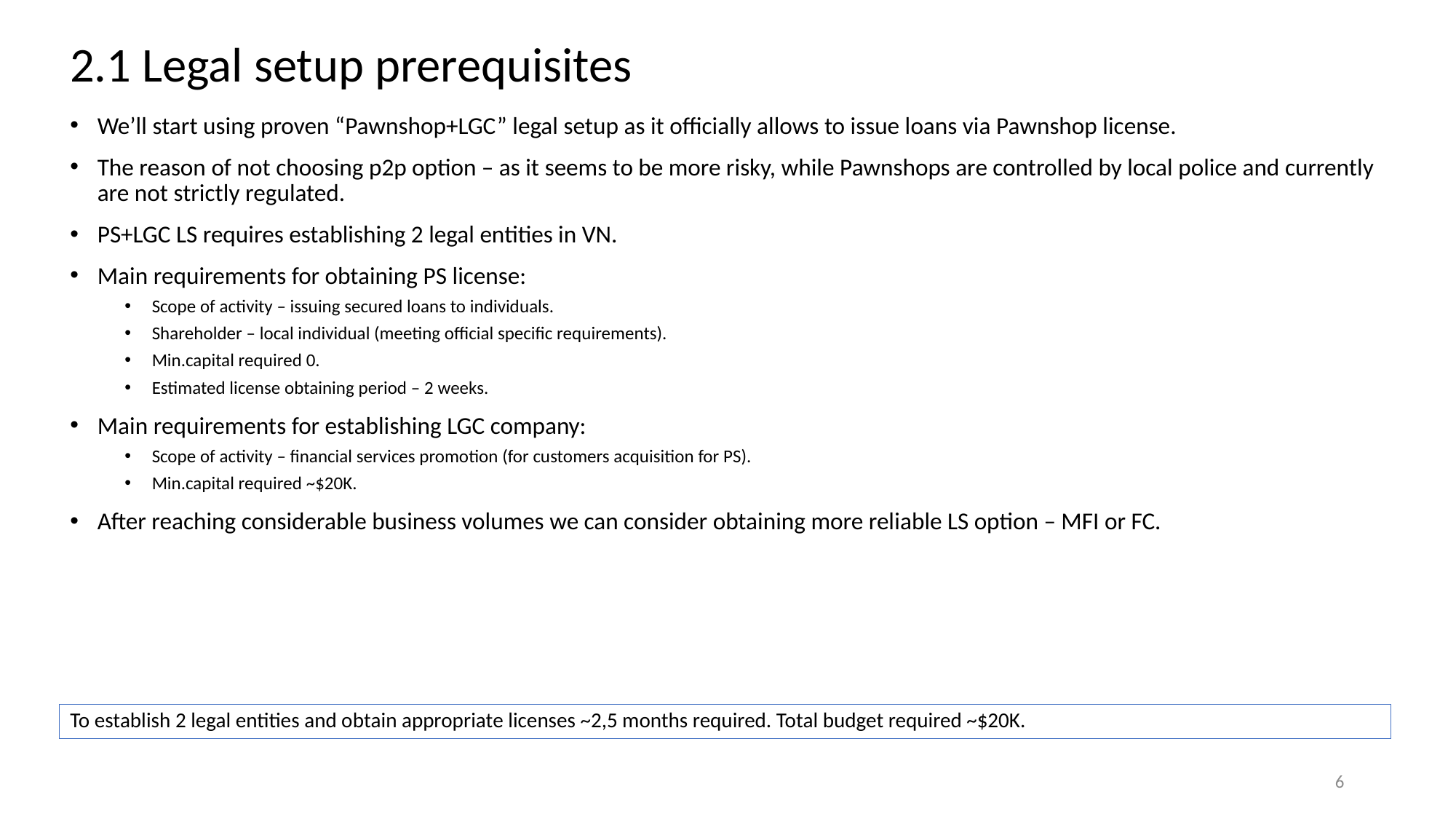

# 2.1 Legal setup prerequisites
We’ll start using proven “Pawnshop+LGC” legal setup as it officially allows to issue loans via Pawnshop license.
The reason of not choosing p2p option – as it seems to be more risky, while Pawnshops are controlled by local police and currently are not strictly regulated.
PS+LGC LS requires establishing 2 legal entities in VN.
Main requirements for obtaining PS license:
Scope of activity – issuing secured loans to individuals.
Shareholder – local individual (meeting official specific requirements).
Min.capital required 0.
Estimated license obtaining period – 2 weeks.
Main requirements for establishing LGC company:
Scope of activity – financial services promotion (for customers acquisition for PS).
Min.capital required ~$20K.
After reaching considerable business volumes we can consider obtaining more reliable LS option – MFI or FC.
To establish 2 legal entities and obtain appropriate licenses ~2,5 months required. Total budget required ~$20K.
6